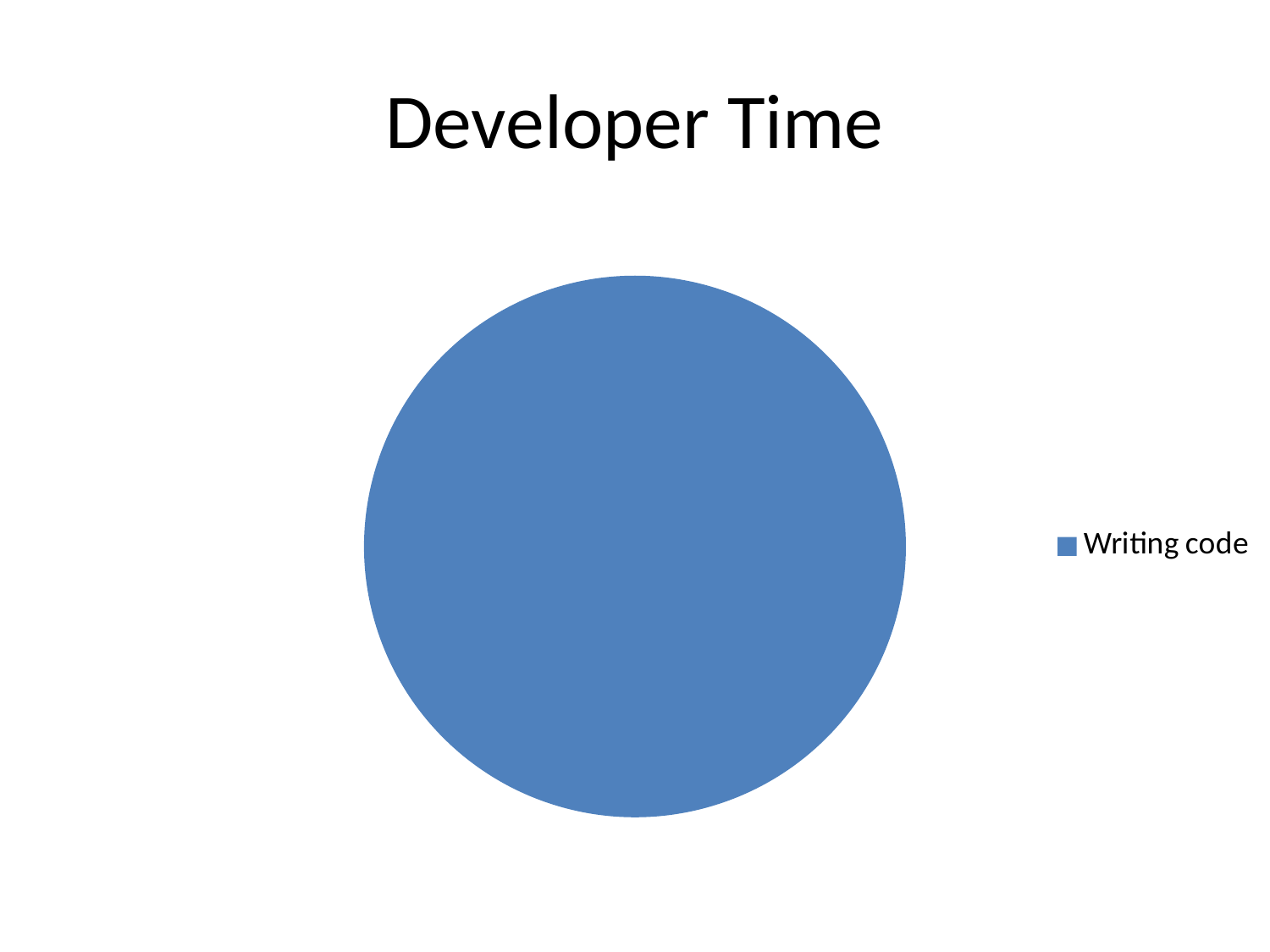

# Developer Time

### Chart

| Category | Time |
|---|---|
| Writing code | 100.0 |